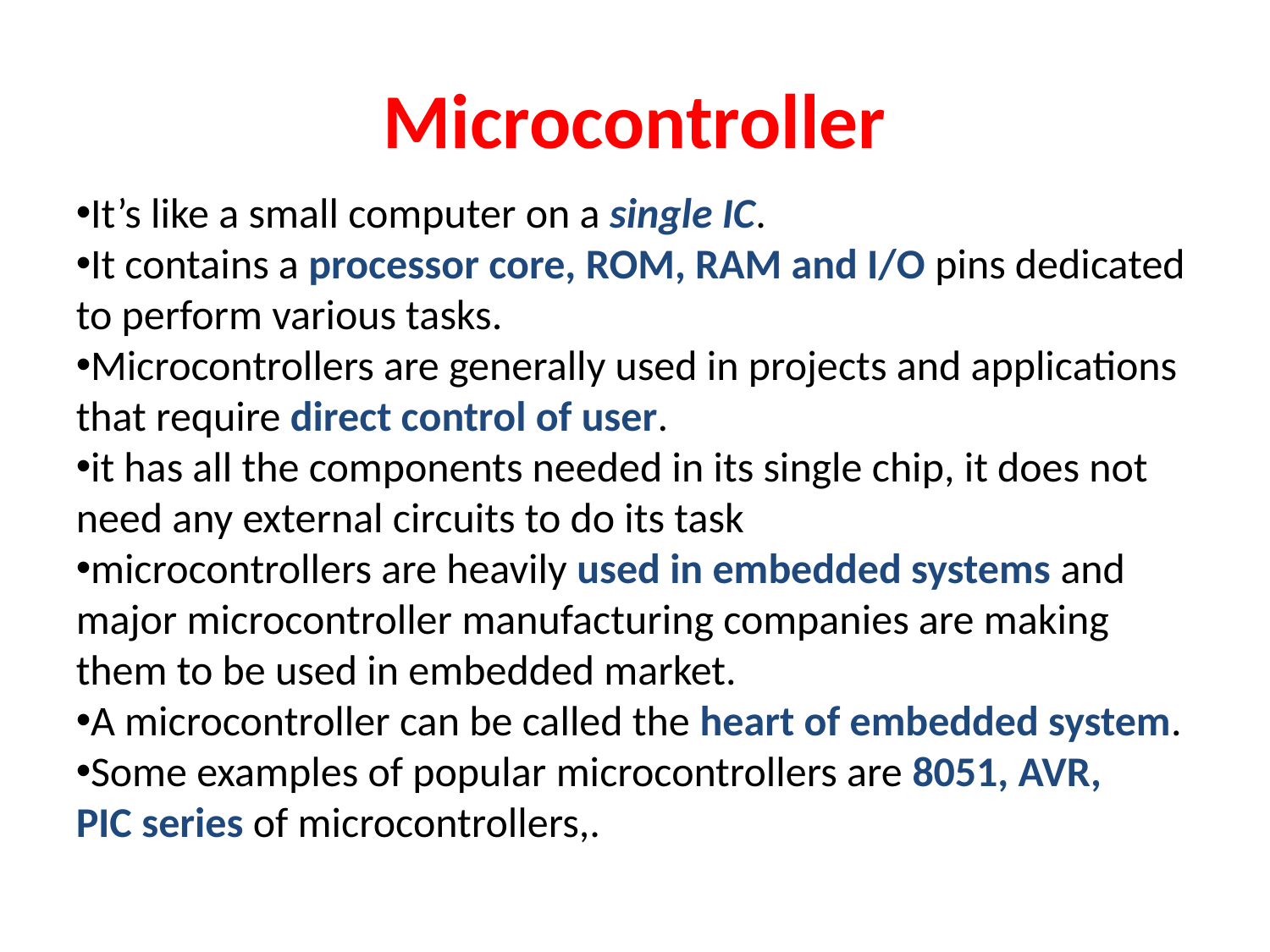

Microcontroller
It’s like a small computer on a single IC.
It contains a processor core, ROM, RAM and I/O pins dedicated to perform various tasks.
Microcontrollers are generally used in projects and applications that require direct control of user.
it has all the components needed in its single chip, it does not need any external circuits to do its task
microcontrollers are heavily used in embedded systems and major microcontroller manufacturing companies are making them to be used in embedded market.
A microcontroller can be called the heart of embedded system.
Some examples of popular microcontrollers are 8051, AVR, PIC series of microcontrollers,.